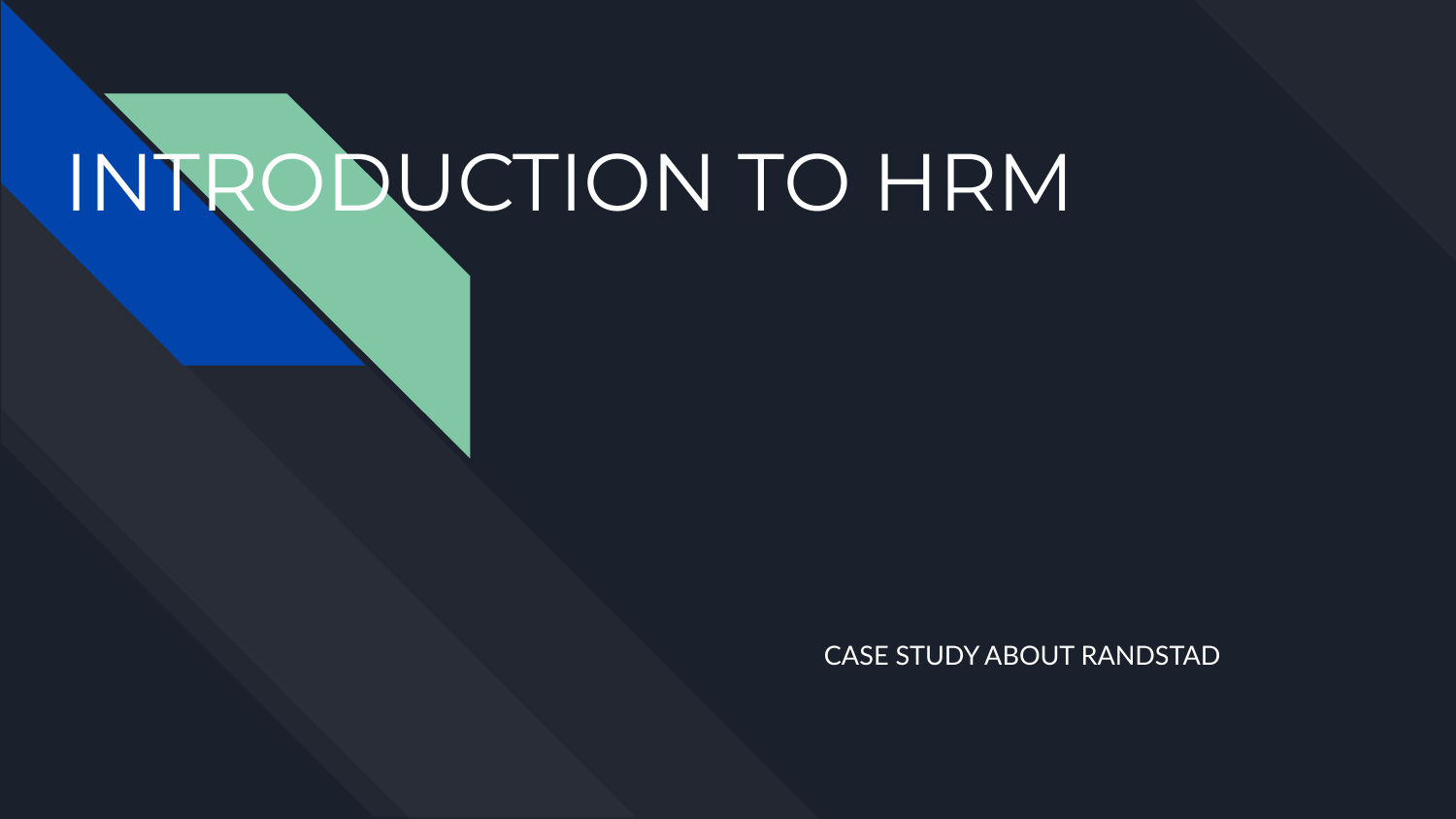

# INTRODUCTION TO HRM
CASE STUDY ABOUT RANDSTAD